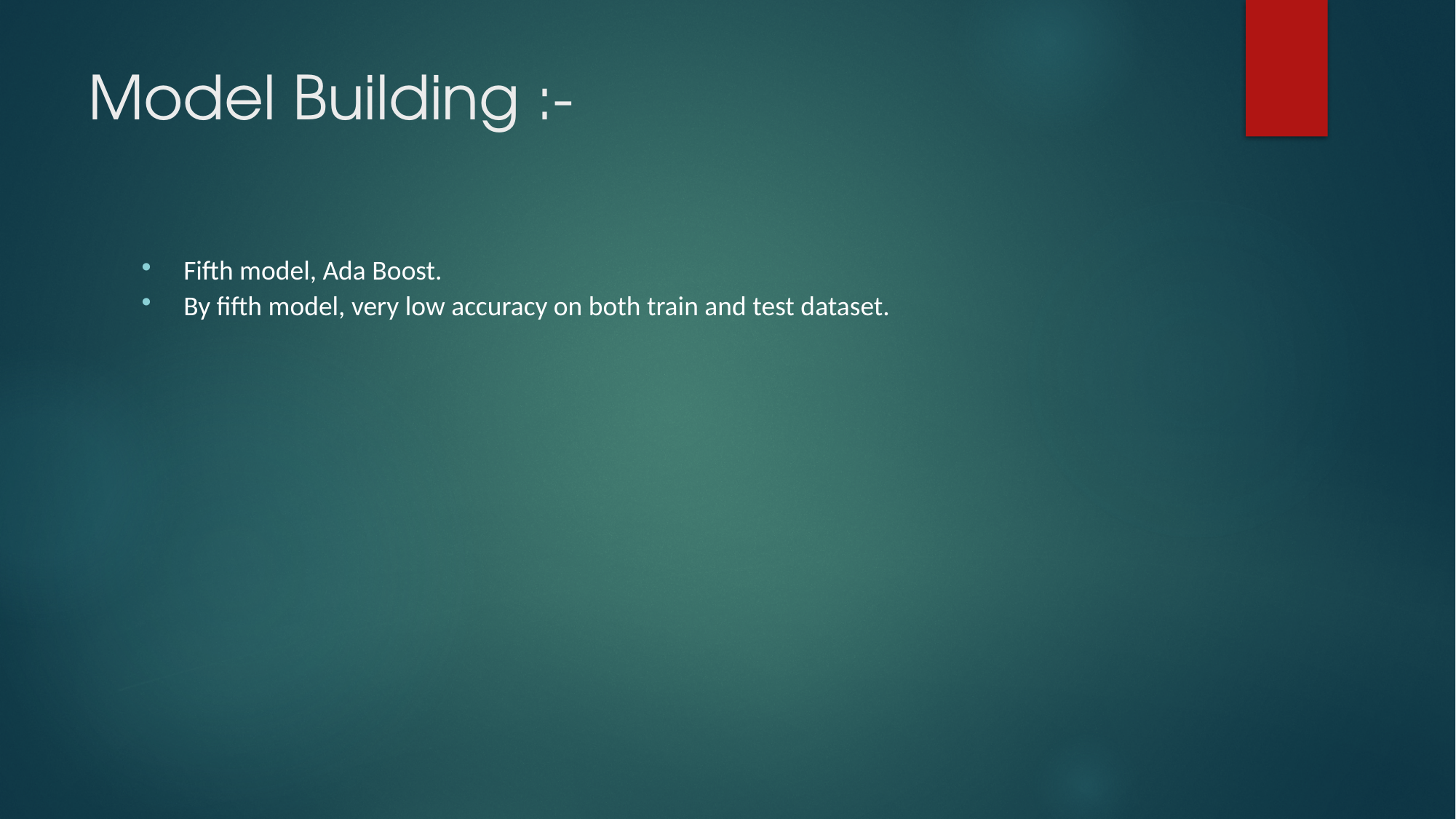

# Model Building :-
Fifth model, Ada Boost.
By fifth model, very low accuracy on both train and test dataset.